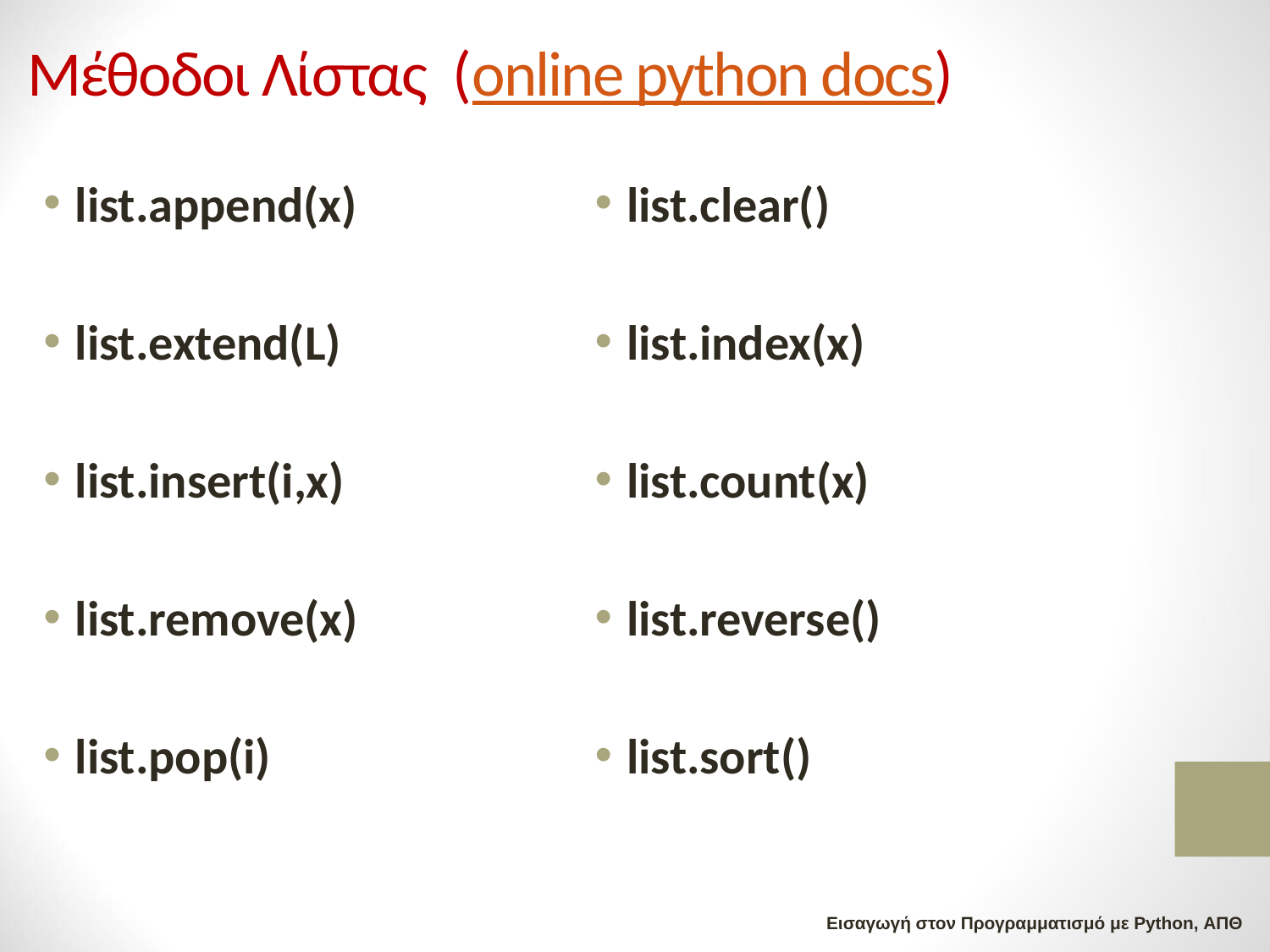

# Μέθοδοι Λίστας  (online python docs)
list.append(x)

list.extend(L)

list.insert(i,x)

list.remove(x)

list.pop(i)

list.clear()

list.index(x)

list.count(x)

list.reverse()

list.sort()